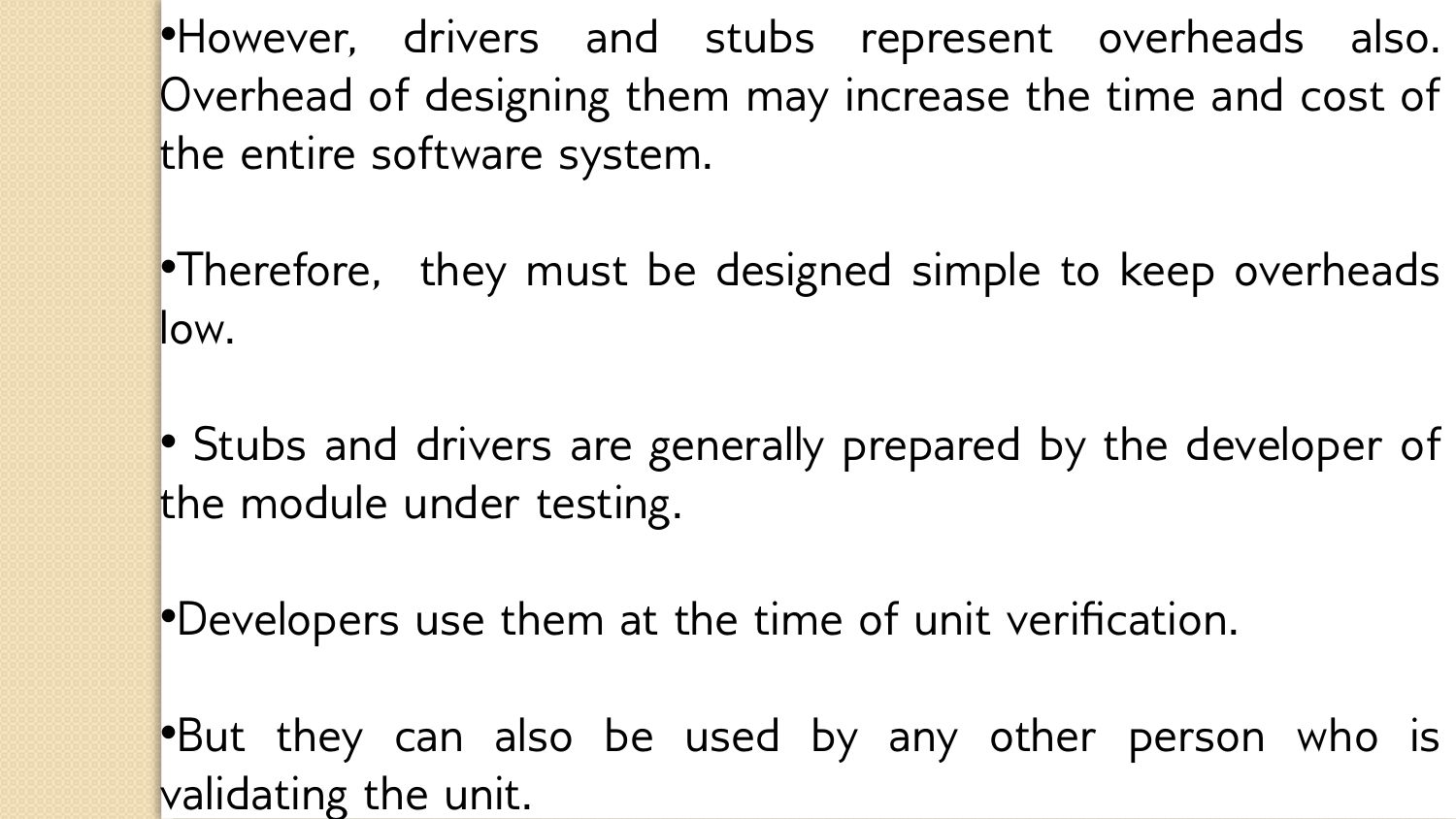

However, drivers and stubs represent overheads also. Overhead of designing them may increase the time and cost of the entire software system.

Therefore,  they must be designed simple to keep overheads low.

 Stubs and drivers are generally prepared by the developer of the module under testing.

Developers use them at the time of unit verification.

But they can also be used by any other person who is validating the unit.